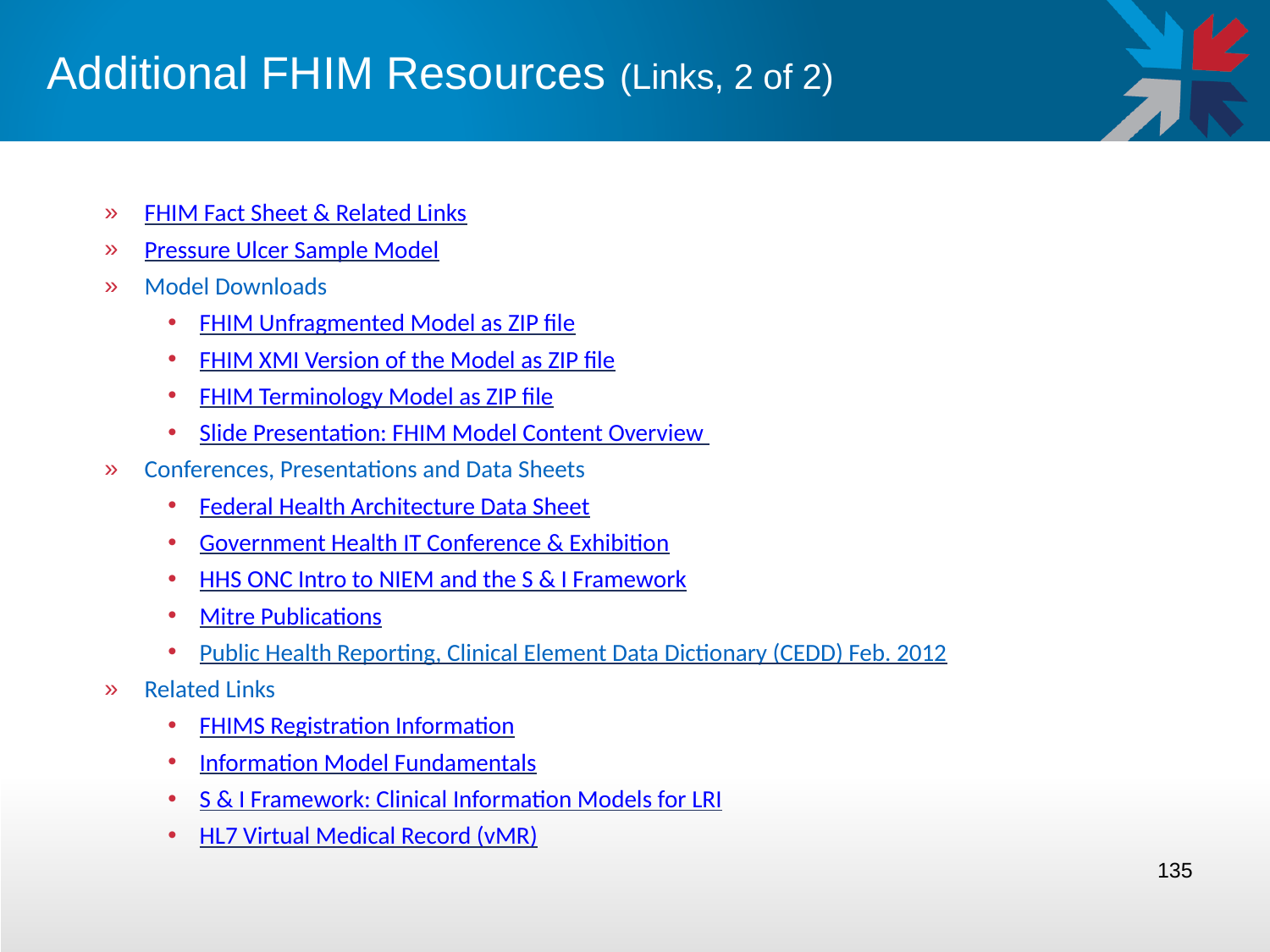

# Additional FHIM Resources (Links, 2 of 2)
FHIM Fact Sheet & Related Links
Pressure Ulcer Sample Model
Model Downloads
FHIM Unfragmented Model as ZIP file
FHIM XMI Version of the Model as ZIP file
FHIM Terminology Model as ZIP file
Slide Presentation: FHIM Model Content Overview
Conferences, Presentations and Data Sheets
Federal Health Architecture Data Sheet
Government Health IT Conference & Exhibition
HHS ONC Intro to NIEM and the S & I Framework
Mitre Publications
Public Health Reporting, Clinical Element Data Dictionary (CEDD) Feb. 2012
Related Links
FHIMS Registration Information
Information Model Fundamentals
S & I Framework: Clinical Information Models for LRI
HL7 Virtual Medical Record (vMR)
135